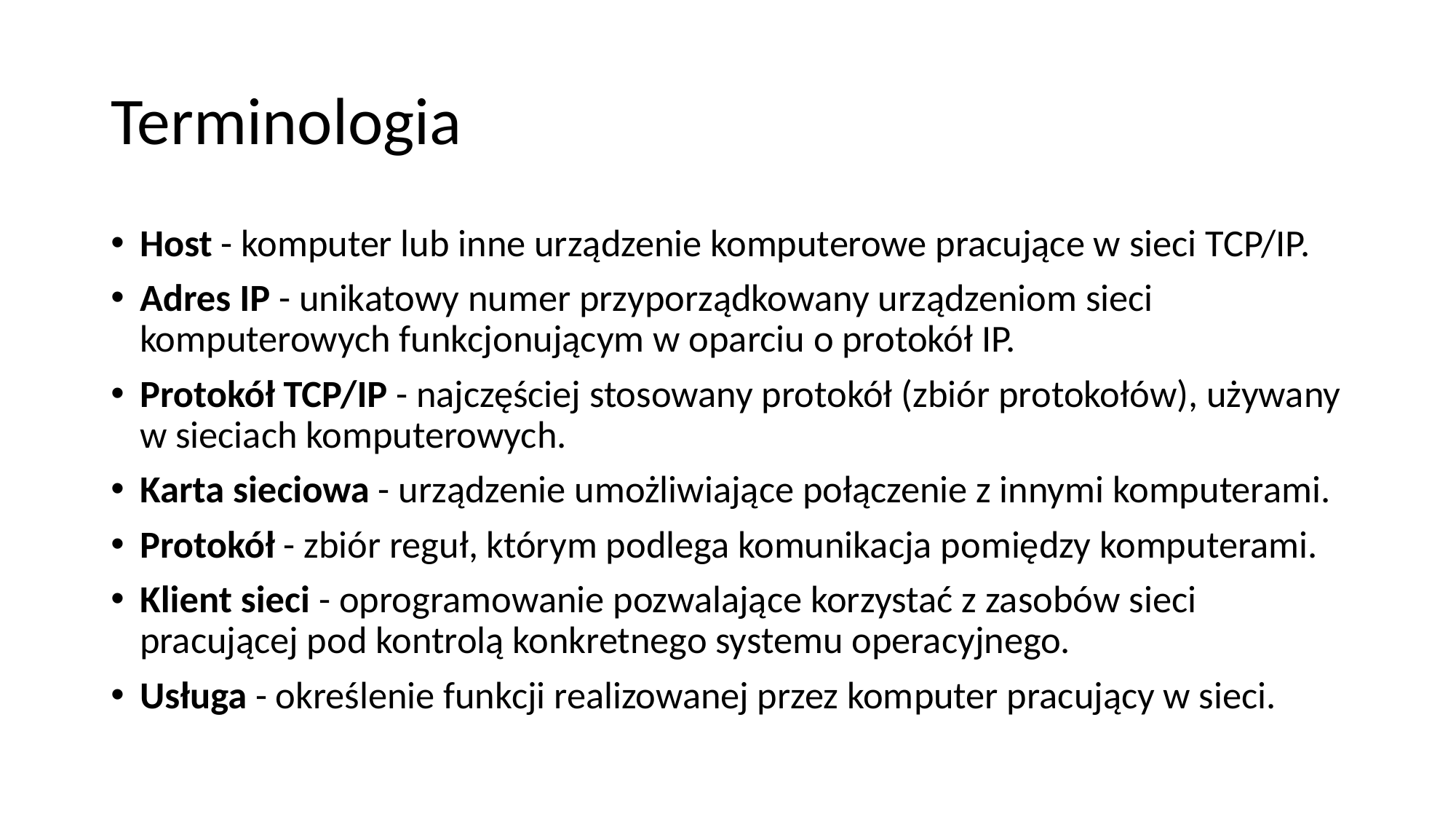

# Terminologia
Host - komputer lub inne urządzenie komputerowe pracujące w sieci TCP/IP.
Adres IP - unikatowy numer przyporządkowany urządzeniom sieci komputerowych funkcjonującym w oparciu o protokół IP.
Protokół TCP/IP - najczęściej stosowany protokół (zbiór protokołów), używany w sieciach komputerowych.
Karta sieciowa - urządzenie umożliwiające połączenie z innymi komputerami.
Protokół - zbiór reguł, którym podlega komunikacja pomiędzy komputerami.
Klient sieci - oprogramowanie pozwalające korzystać z zasobów sieci pracującej pod kontrolą konkretnego systemu operacyjnego.
Usługa - określenie funkcji realizowanej przez komputer pracujący w sieci.